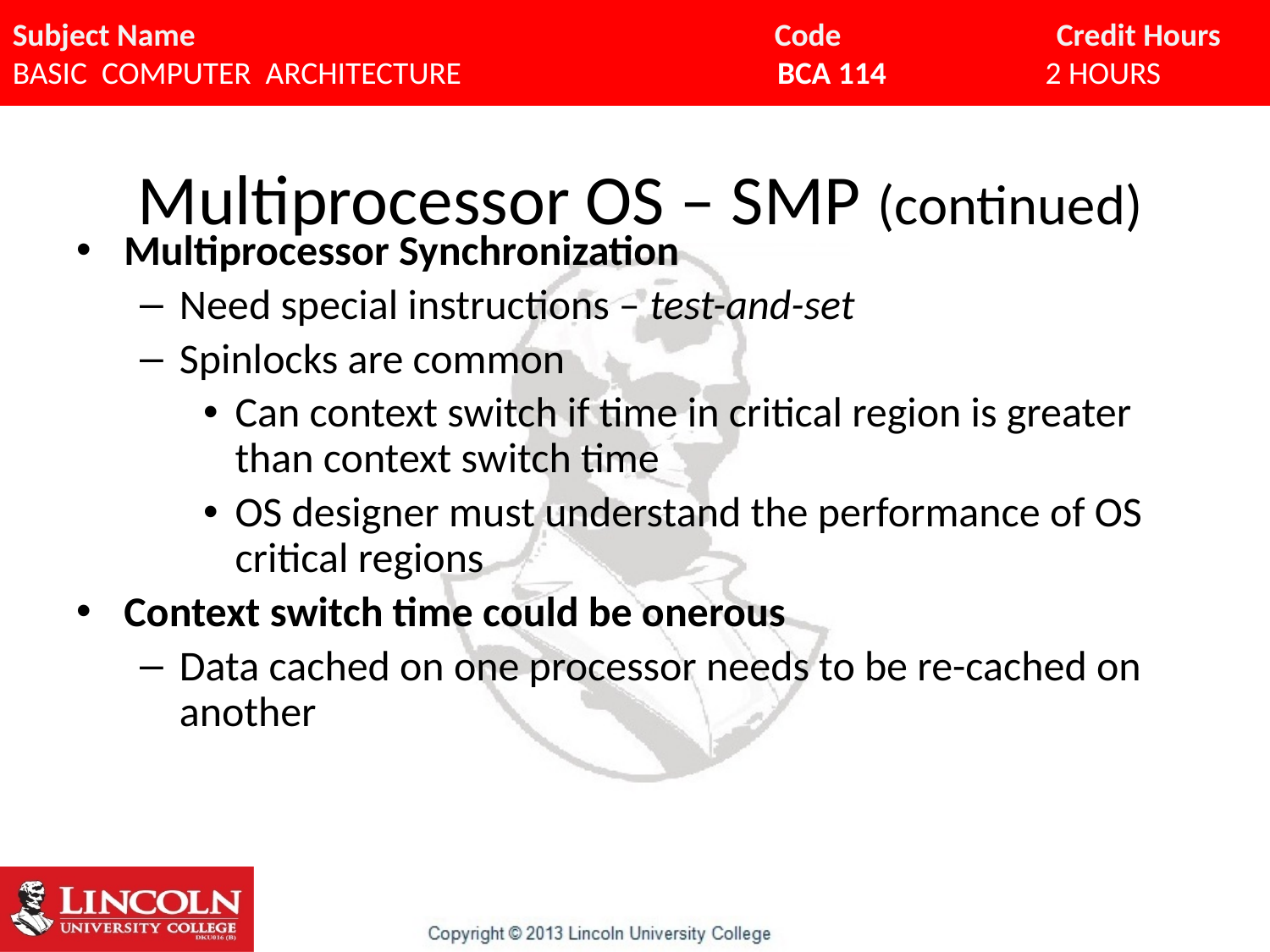

# Multiprocessor OS – SMP (continued)
Multiprocessor Synchronization
Need special instructions – test-and-set
Spinlocks are common
Can context switch if time in critical region is greater than context switch time
OS designer must understand the performance of OS critical regions
Context switch time could be onerous
Data cached on one processor needs to be re-cached on another